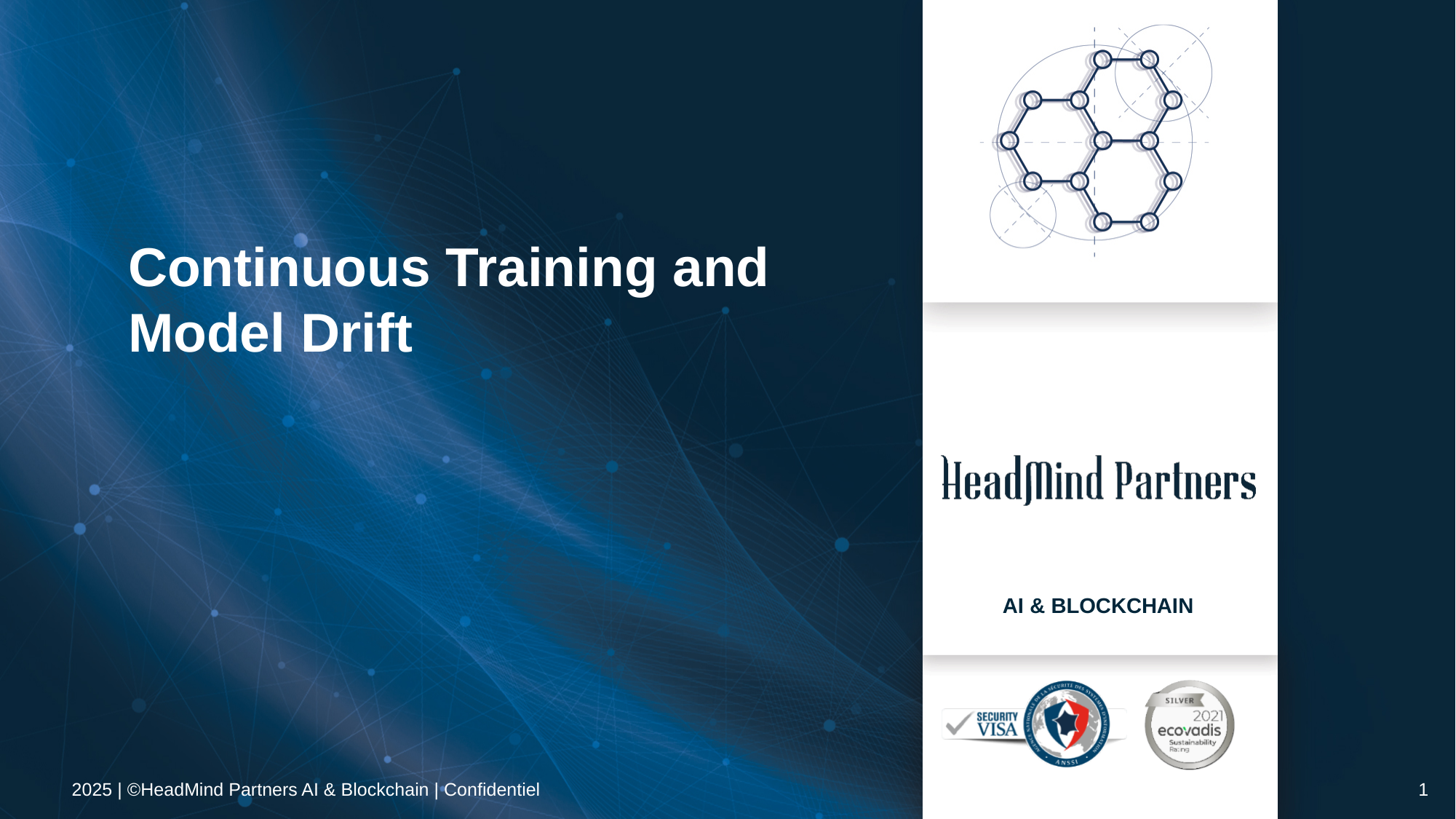

# Continuous Training and Model Drift

2025 | ©HeadMind Partners AI & Blockchain | Confidentiel
1